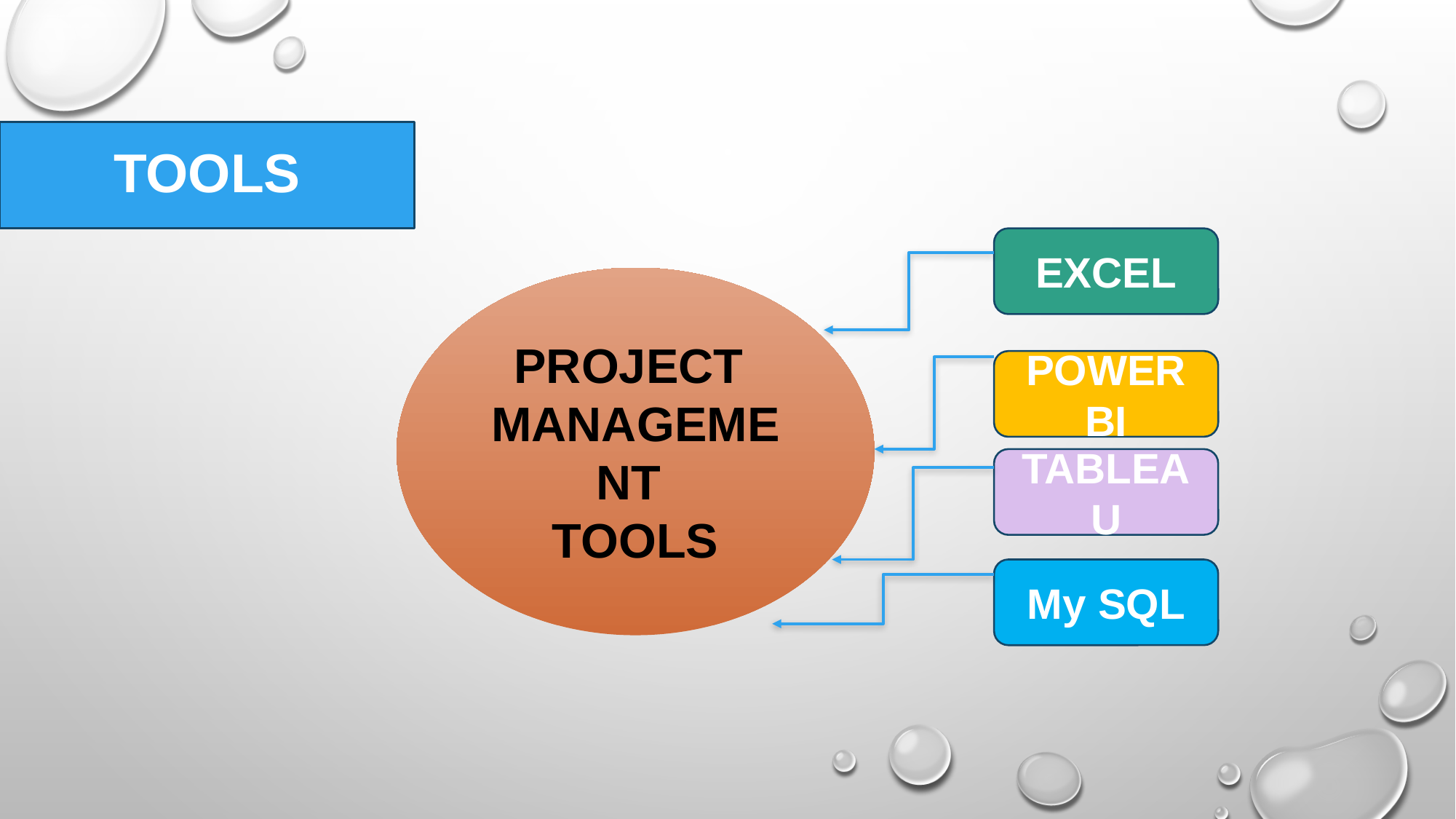

# Tools
EXCEL
PROJECT
MANAGEMENT
TOOLS
POWER BI
TABLEAU
My SQL